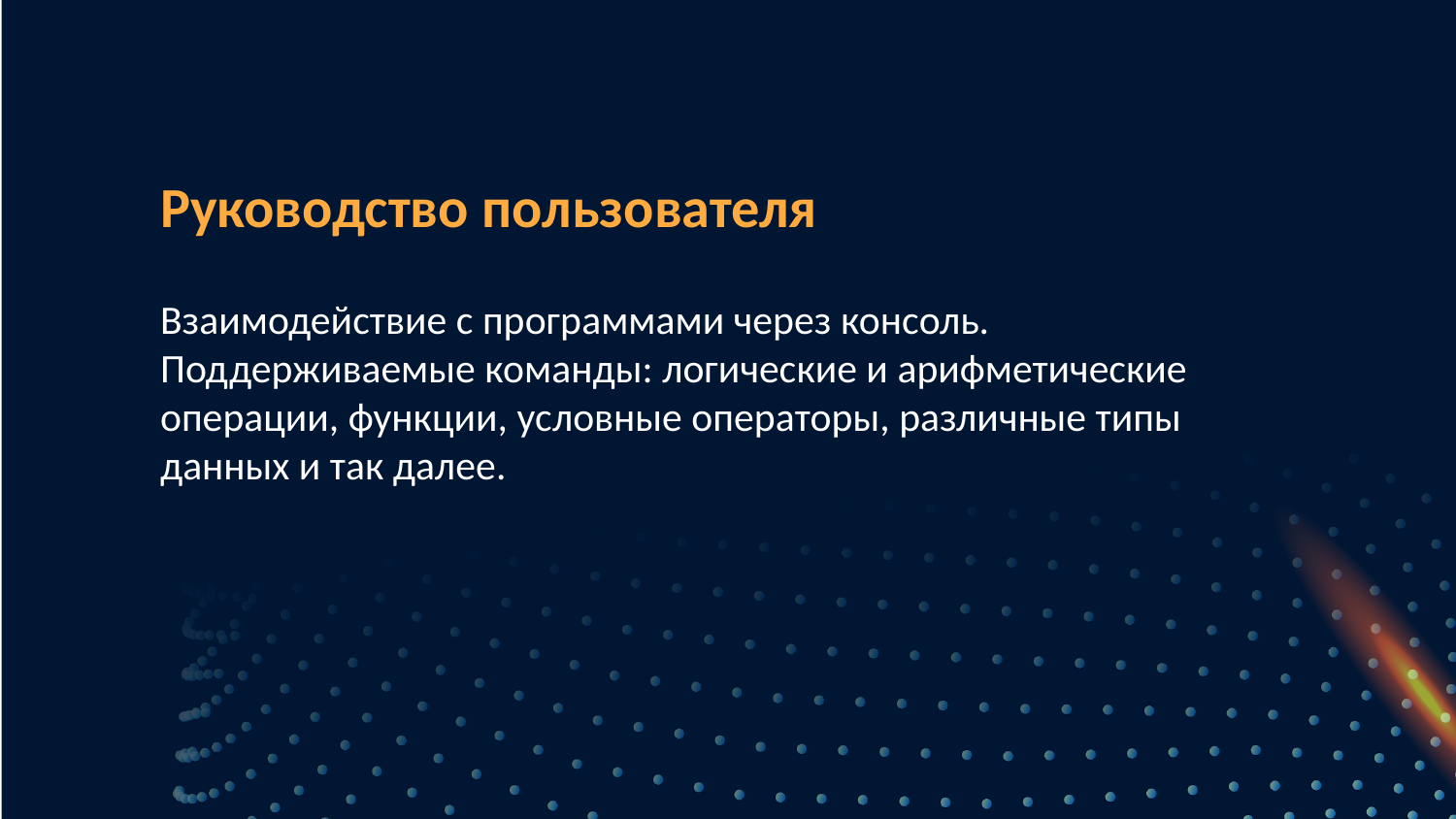

Руководство пользователя
Взаимодействие с программами через консоль.
Поддерживаемые команды: логические и арифметические операции, функции, условные операторы, различные типы данных и так далее.